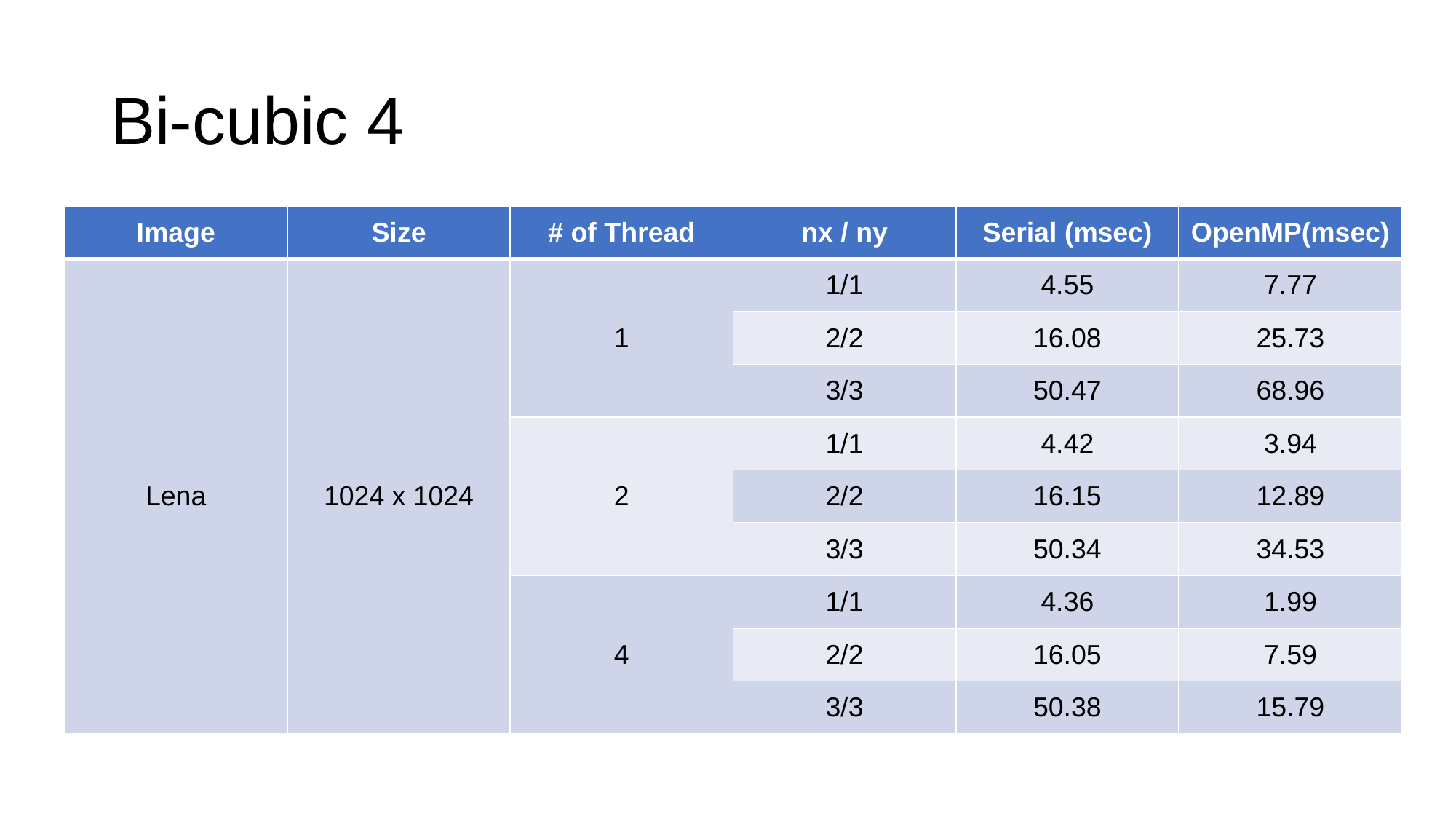

# Bi-cubic 4
| Image | Size | # of Thread | nx / ny | Serial (msec) | OpenMP(msec) |
| --- | --- | --- | --- | --- | --- |
| Lena | 1024 x 1024 | 1 | 1/1 | 4.55 | 7.77 |
|  |  |  | 2/2 | 16.08 | 25.73 |
|  |  |  | 3/3 | 50.47 | 68.96 |
|  |  | 2 | 1/1 | 4.42 | 3.94 |
|  |  |  | 2/2 | 16.15 | 12.89 |
|  |  |  | 3/3 | 50.34 | 34.53 |
|  |  | 4 | 1/1 | 4.36 | 1.99 |
|  |  |  | 2/2 | 16.05 | 7.59 |
|  |  |  | 3/3 | 50.38 | 15.79 |